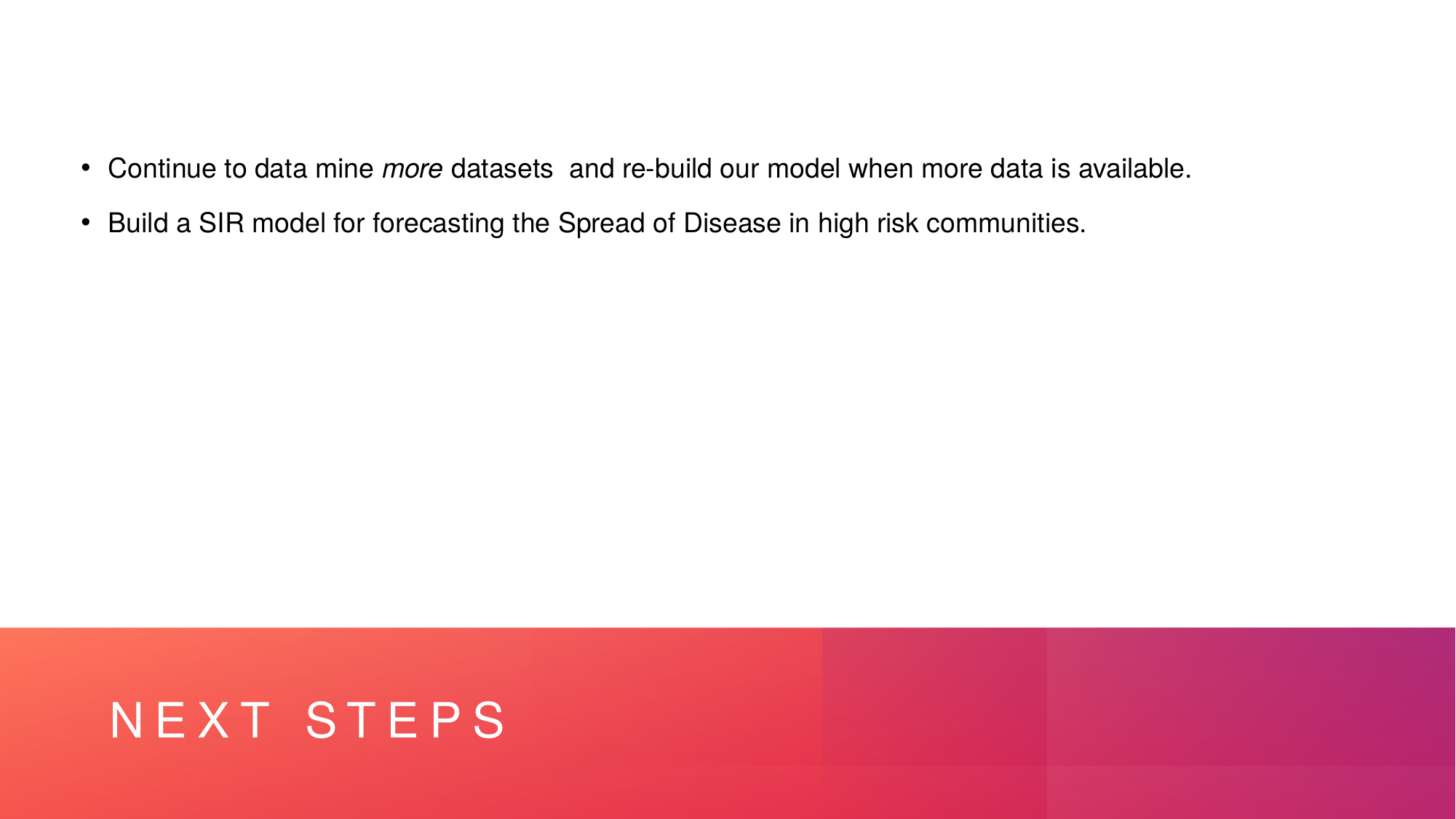

Continue to data mine more datasets  and re-build our model when more data is available.
Build a SIR model for forecasting the Spread of Disease in high risk communities.

# Next steps